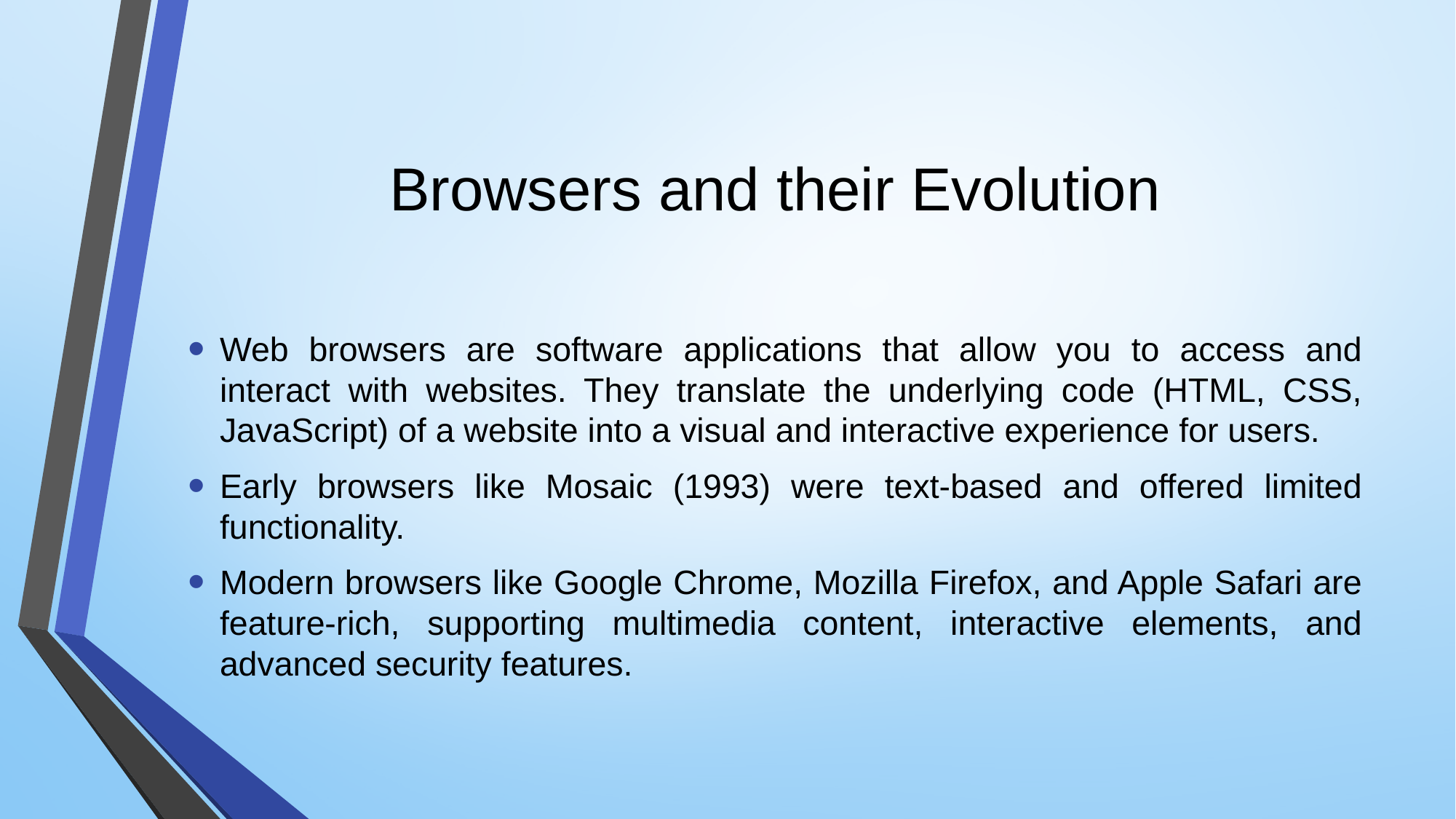

# Browsers and their Evolution
Web browsers are software applications that allow you to access and interact with websites. They translate the underlying code (HTML, CSS, JavaScript) of a website into a visual and interactive experience for users.
Early browsers like Mosaic (1993) were text-based and offered limited functionality.
Modern browsers like Google Chrome, Mozilla Firefox, and Apple Safari are feature-rich, supporting multimedia content, interactive elements, and advanced security features.